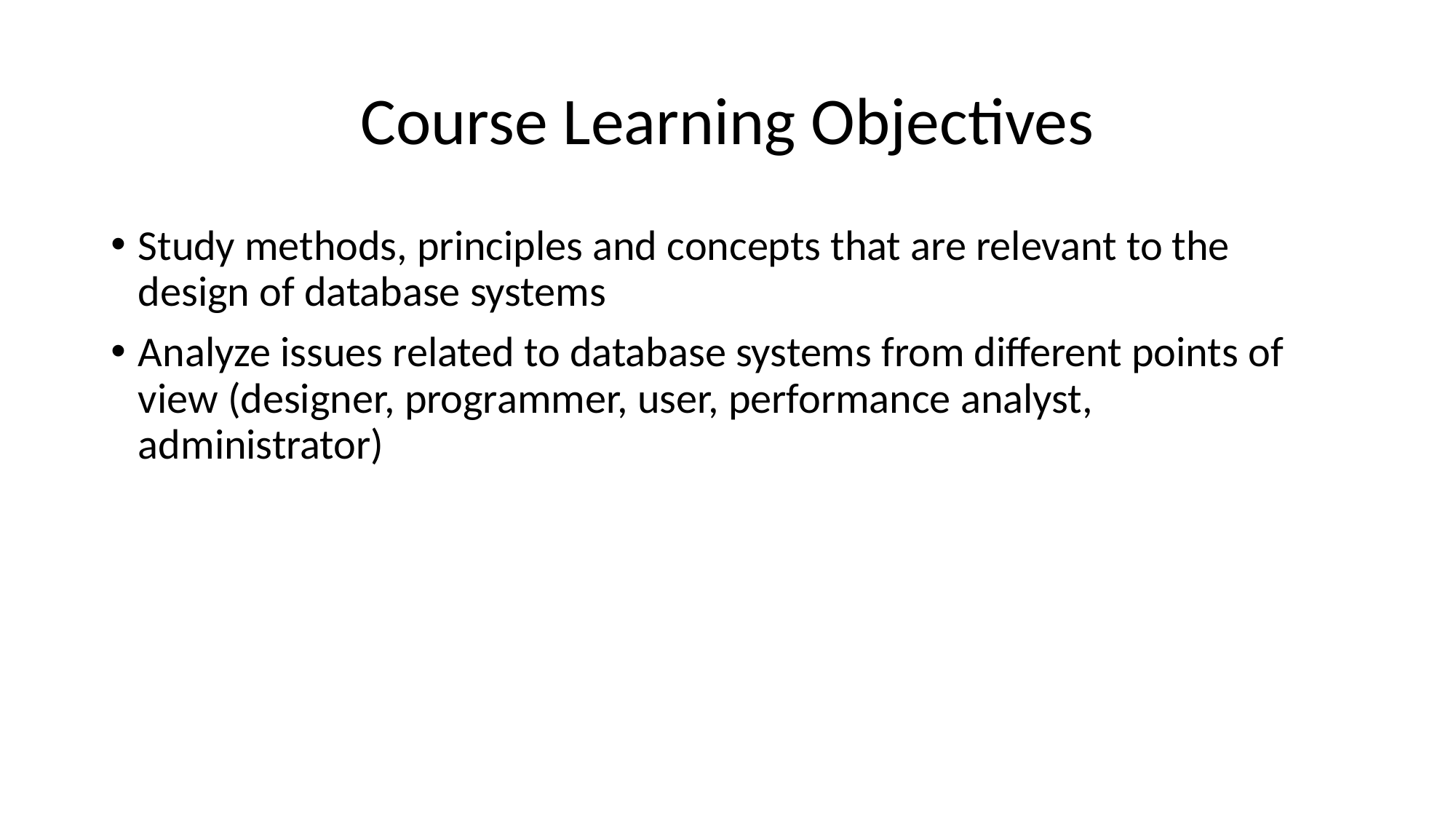

# Course Learning Objectives
Study methods, principles and concepts that are relevant to the design of database systems
Analyze issues related to database systems from different points of view (designer, programmer, user, performance analyst, administrator)